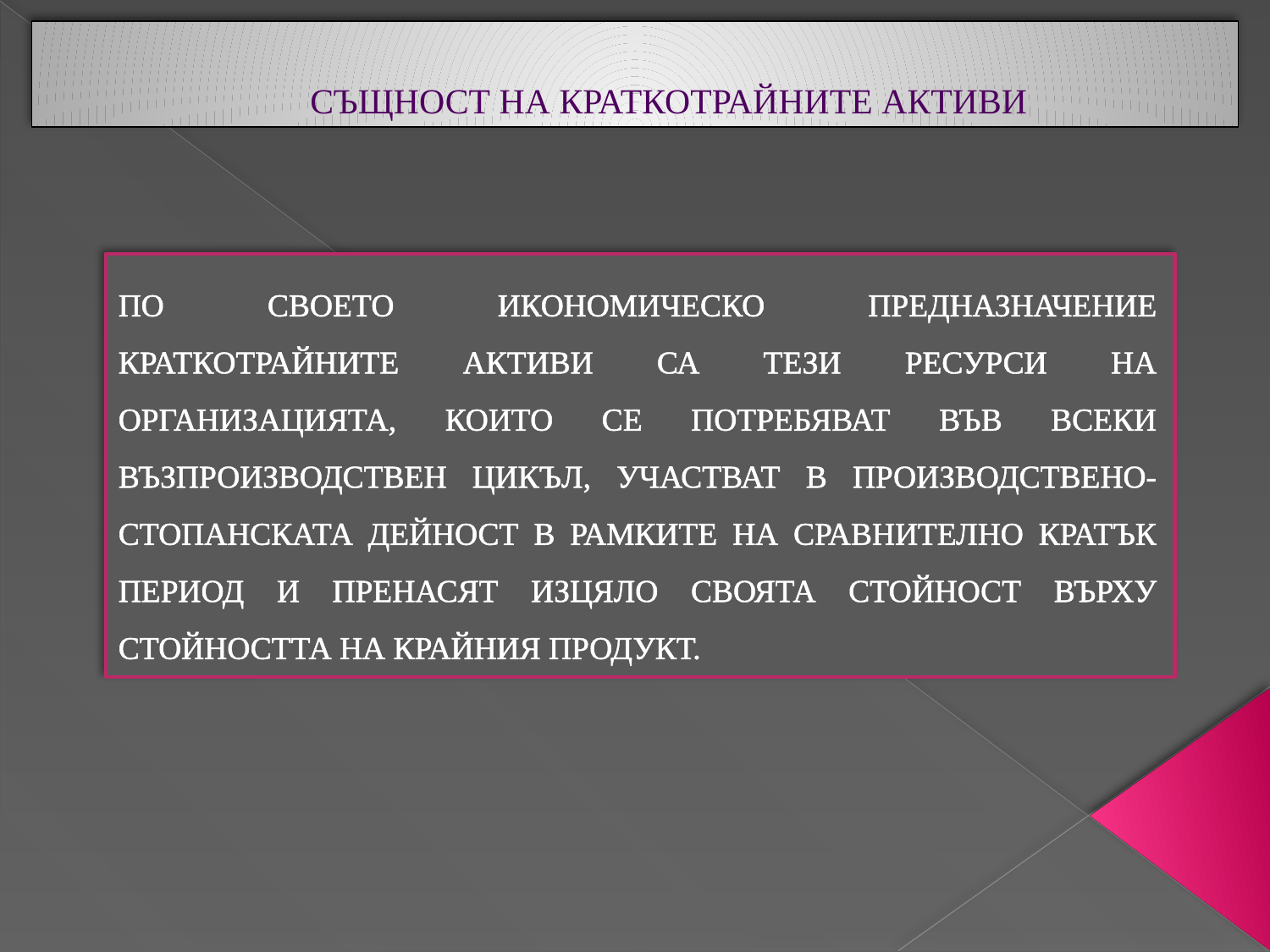

# СЪЩНОСТ НА КРАТКОТРАЙНИТЕ АКТИВИ
ПО СВОЕТО ИКОНОМИЧЕСКО ПРЕДНАЗНАЧЕНИЕ КРАТКОТРАЙНИТЕ АКТИВИ СА ТЕЗИ РЕСУРСИ НА ОРГАНИЗАЦИЯТА, КОИТО СЕ ПОТРЕБЯВАТ ВЪВ ВСЕКИ ВЪЗПРОИЗВОДСТВЕН ЦИКЪЛ, УЧАСТВАТ В ПРОИЗВОДСТВЕНО-СТОПАНСКАТА ДЕЙНОСТ В РАМКИТЕ НА СРАВНИТЕЛНО КРАТЪК ПЕРИОД И ПРЕНАСЯТ ИЗЦЯЛО СВОЯТА СТОЙНОСТ ВЪРХУ СТОЙНОСТТА НА КРАЙНИЯ ПРОДУКТ.